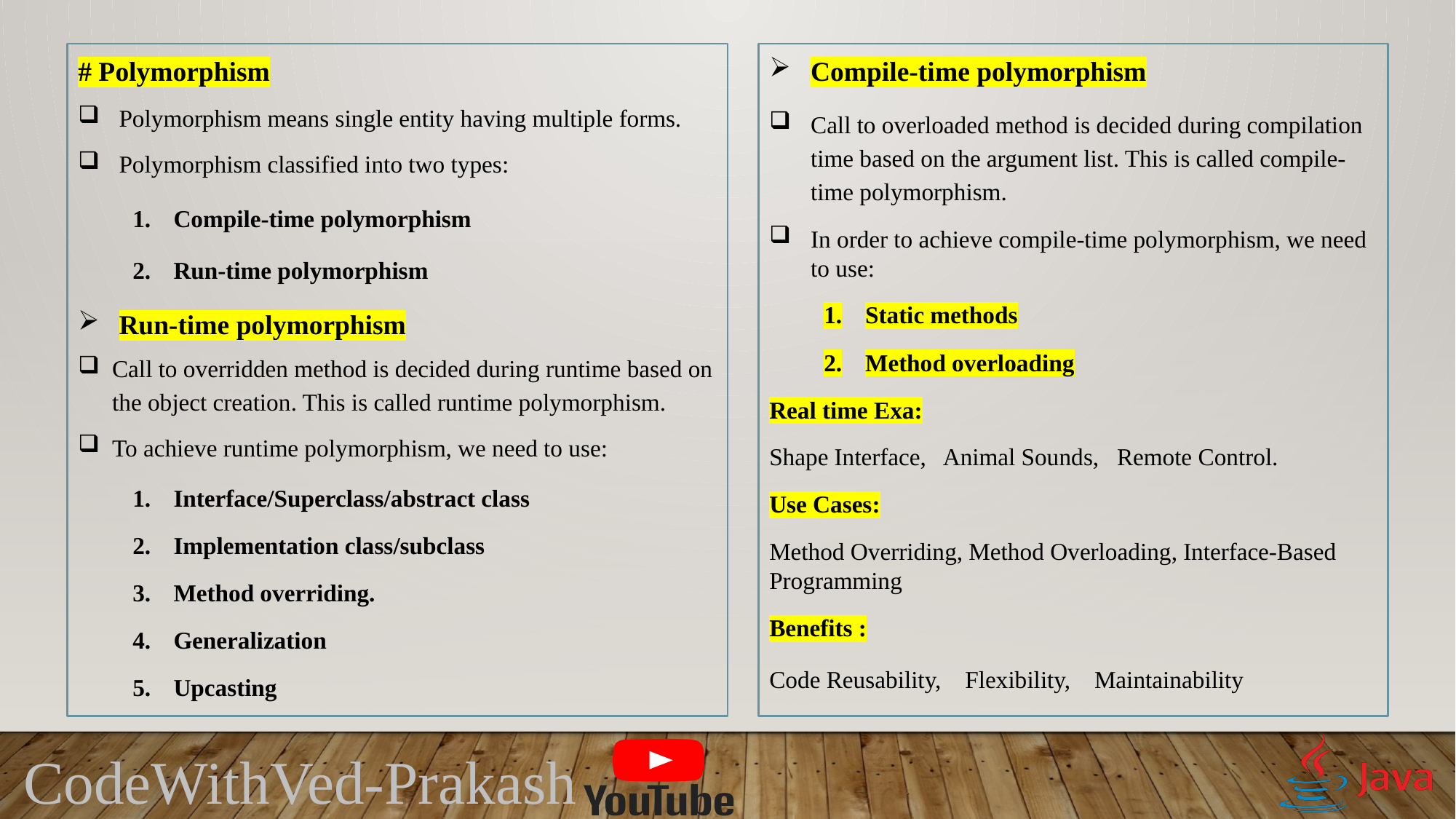

# Polymorphism
Polymorphism means single entity having multiple forms.
Polymorphism classified into two types:
Compile-time polymorphism
Run-time polymorphism
Run-time polymorphism
Call to overridden method is decided during runtime based on the object creation. This is called runtime polymorphism.
To achieve runtime polymorphism, we need to use:
Interface/Superclass/abstract class
Implementation class/subclass
Method overriding.
Generalization
Upcasting

Compile-time polymorphism
Call to overloaded method is decided during compilation time based on the argument list. This is called compile-time polymorphism.
In order to achieve compile-time polymorphism, we need to use:
Static methods
Method overloading
Real time Exa:
Shape Interface,   Animal Sounds,   Remote Control.
Use Cases:
Method Overriding, Method Overloading, Interface-Based Programming
Benefits :
Code Reusability,    Flexibility,    Maintainability